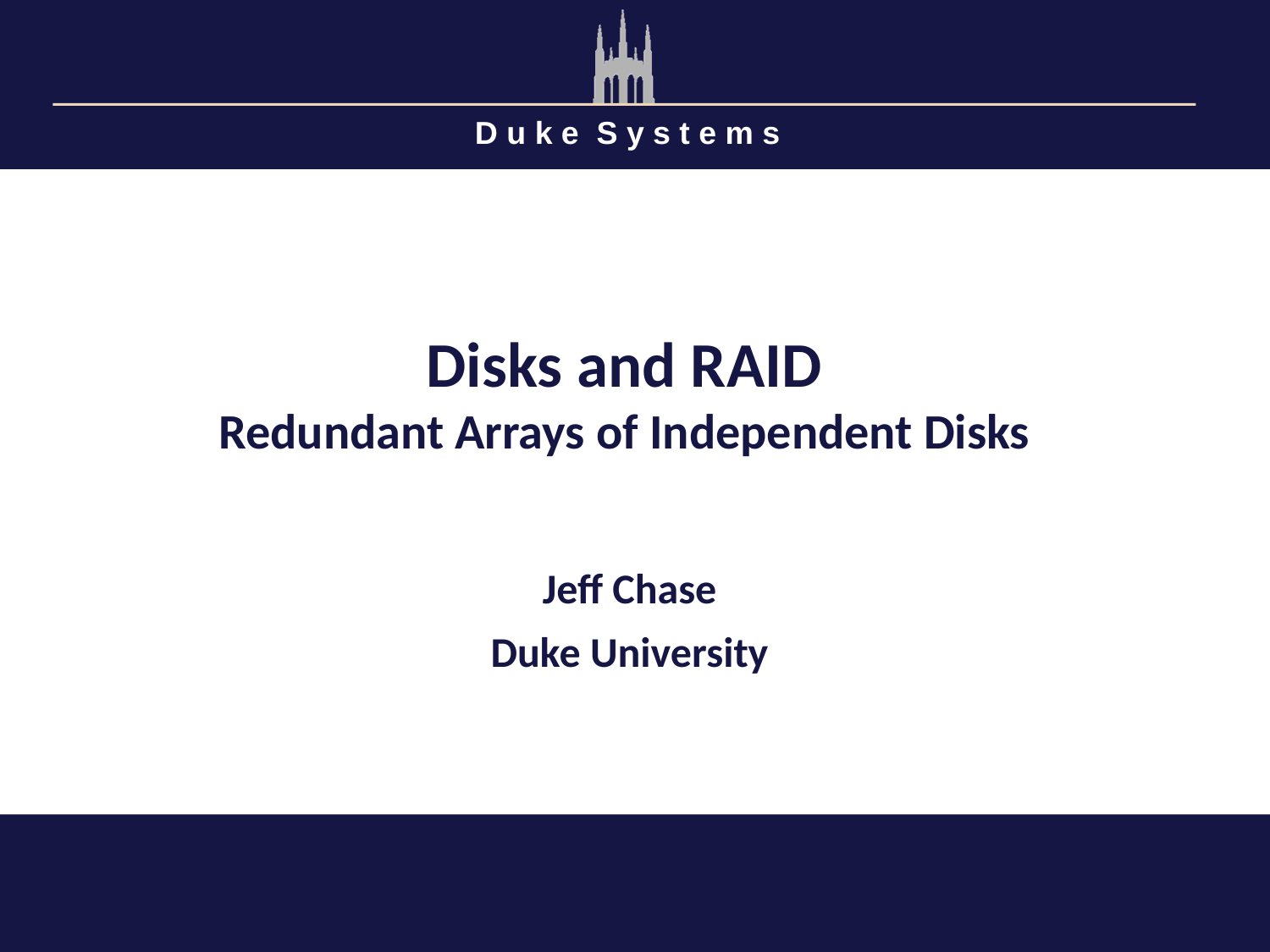

Disks and RAID
Redundant Arrays of Independent Disks
Jeff Chase
Duke University